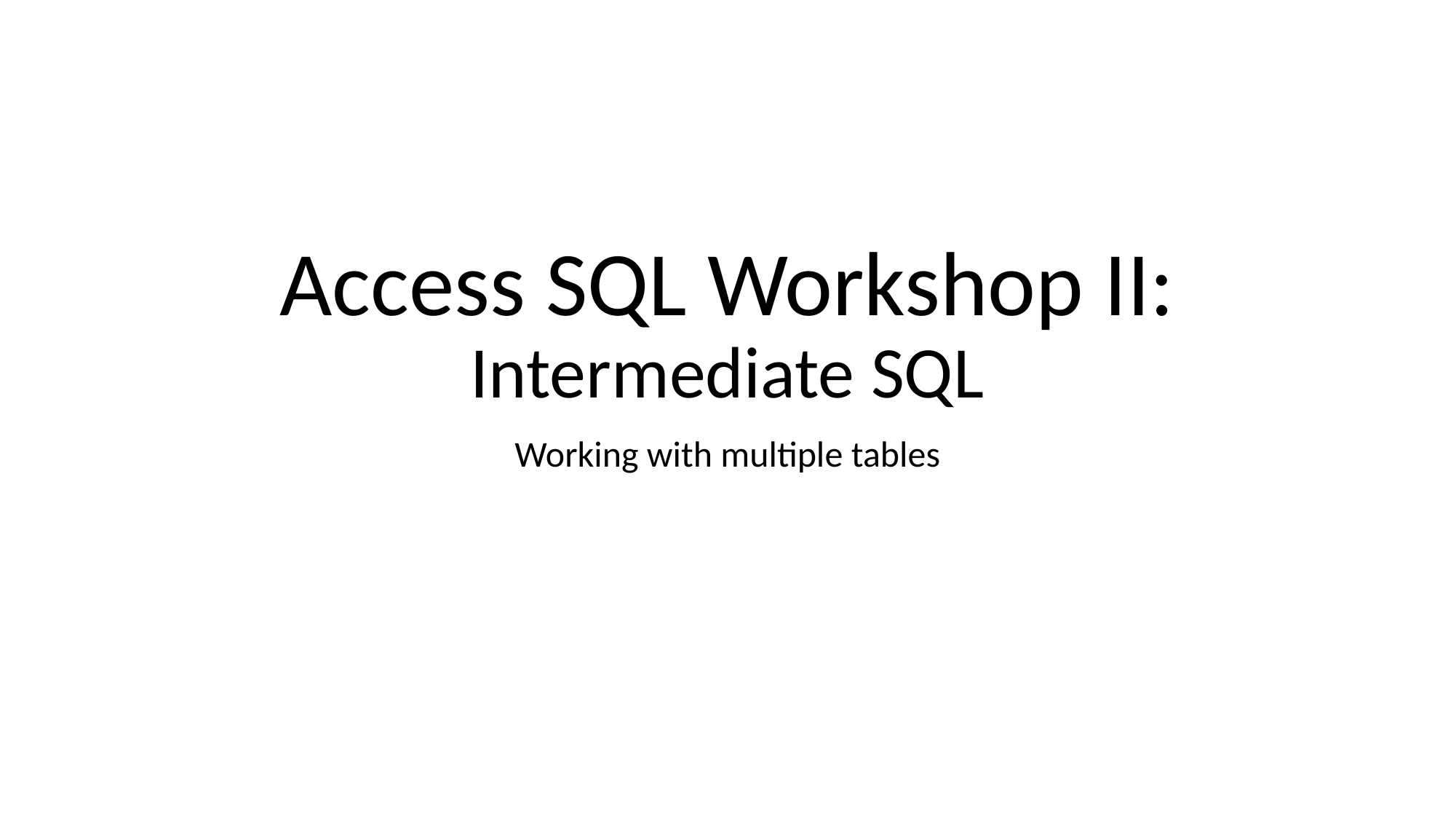

# Access SQL Workshop II: Intermediate SQL
Working with multiple tables